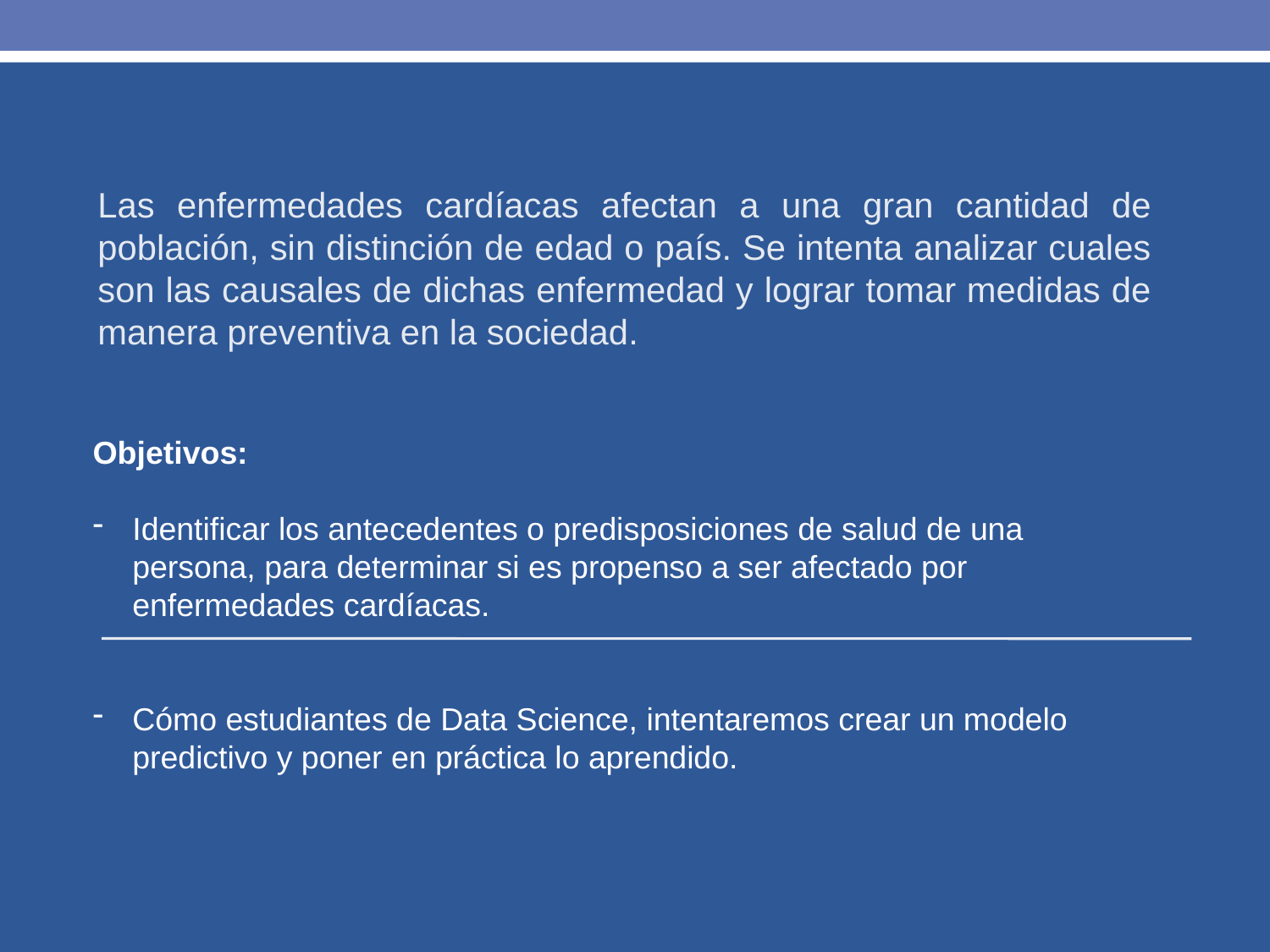

Las enfermedades cardíacas afectan a una gran cantidad de población, sin distinción de edad o país. Se intenta analizar cuales son las causales de dichas enfermedad y lograr tomar medidas de manera preventiva en la sociedad.
Objetivos:

Identificar los antecedentes o predisposiciones de salud de una persona, para determinar si es propenso a ser afectado por enfermedades cardíacas.

Cómo estudiantes de Data Science, intentaremos crear un modelo      predictivo y poner en práctica lo aprendido.